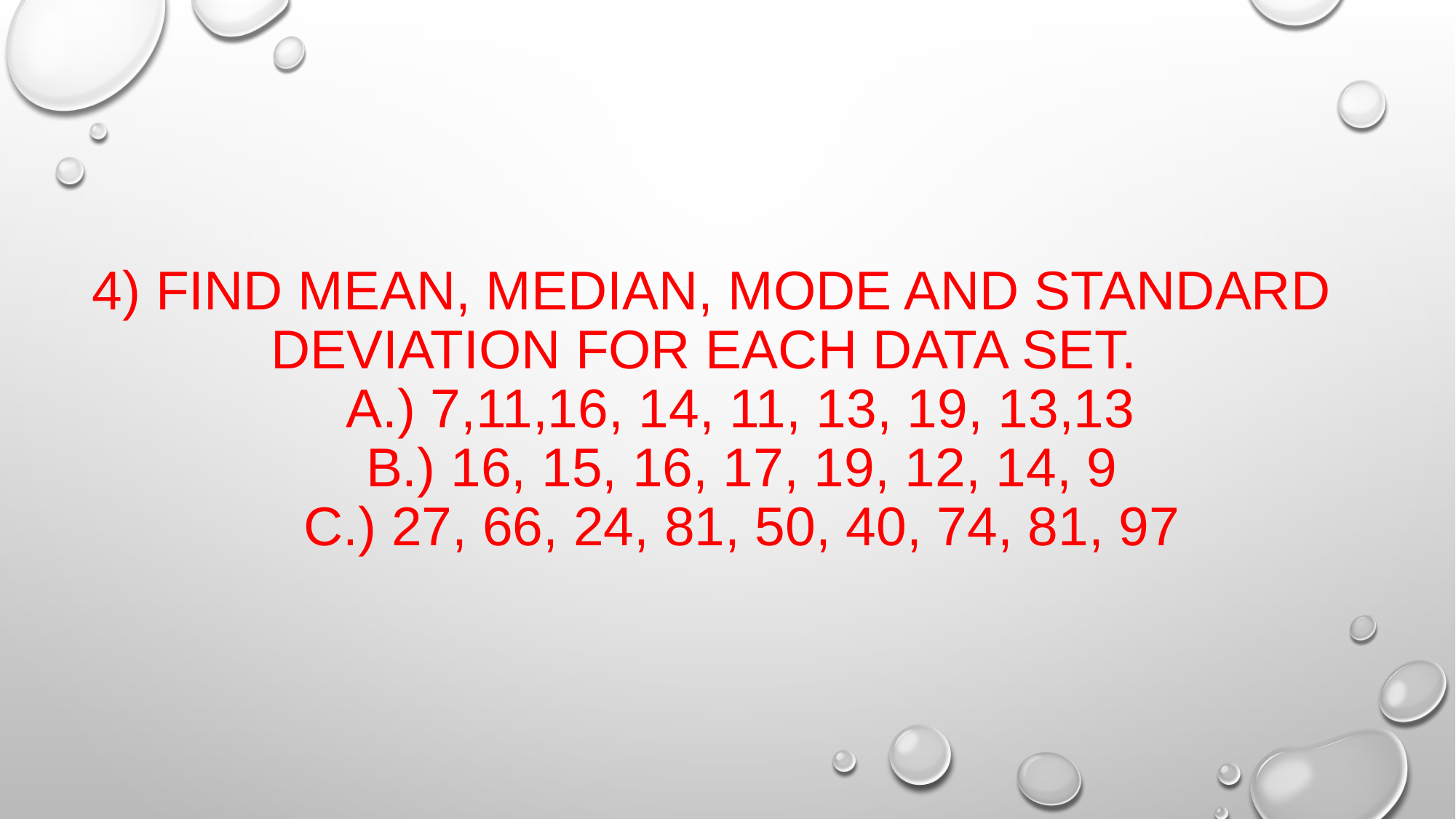

# 4) Find Mean, median, mode and standard deviation for each data set. a.) 7,11,16, 14, 11, 13, 19, 13,13 b.) 16, 15, 16, 17, 19, 12, 14, 9 c.) 27, 66, 24, 81, 50, 40, 74, 81, 97